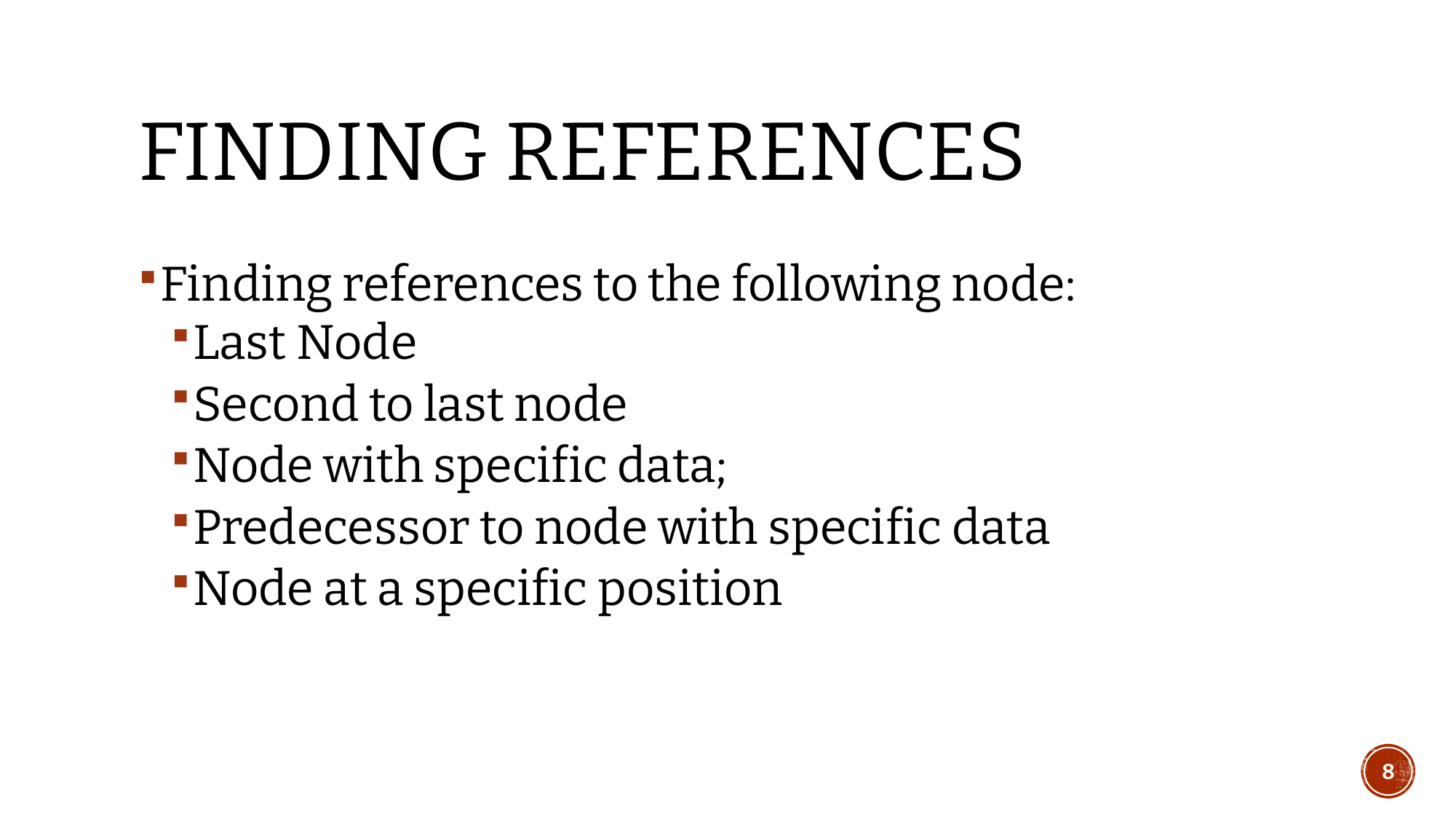

# Finding References
Finding references to the following node:
Last Node
Second to last node
Node with specific data;
Predecessor to node with specific data
Node at a specific position
8